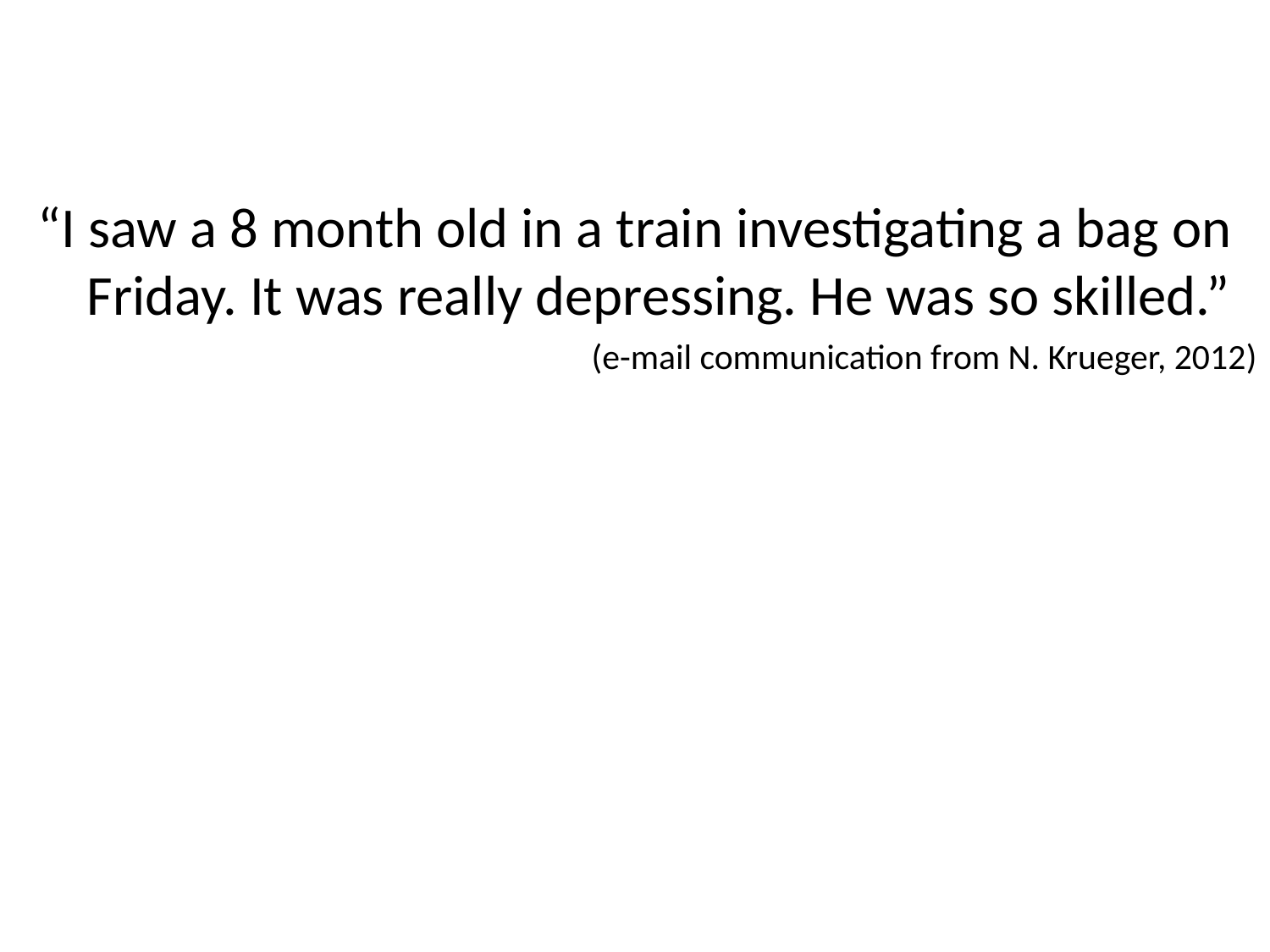

“I saw a 8 month old in a train investigating a bag on Friday. It was really depressing. He was so skilled.”
(e-mail communication from N. Krueger, 2012)